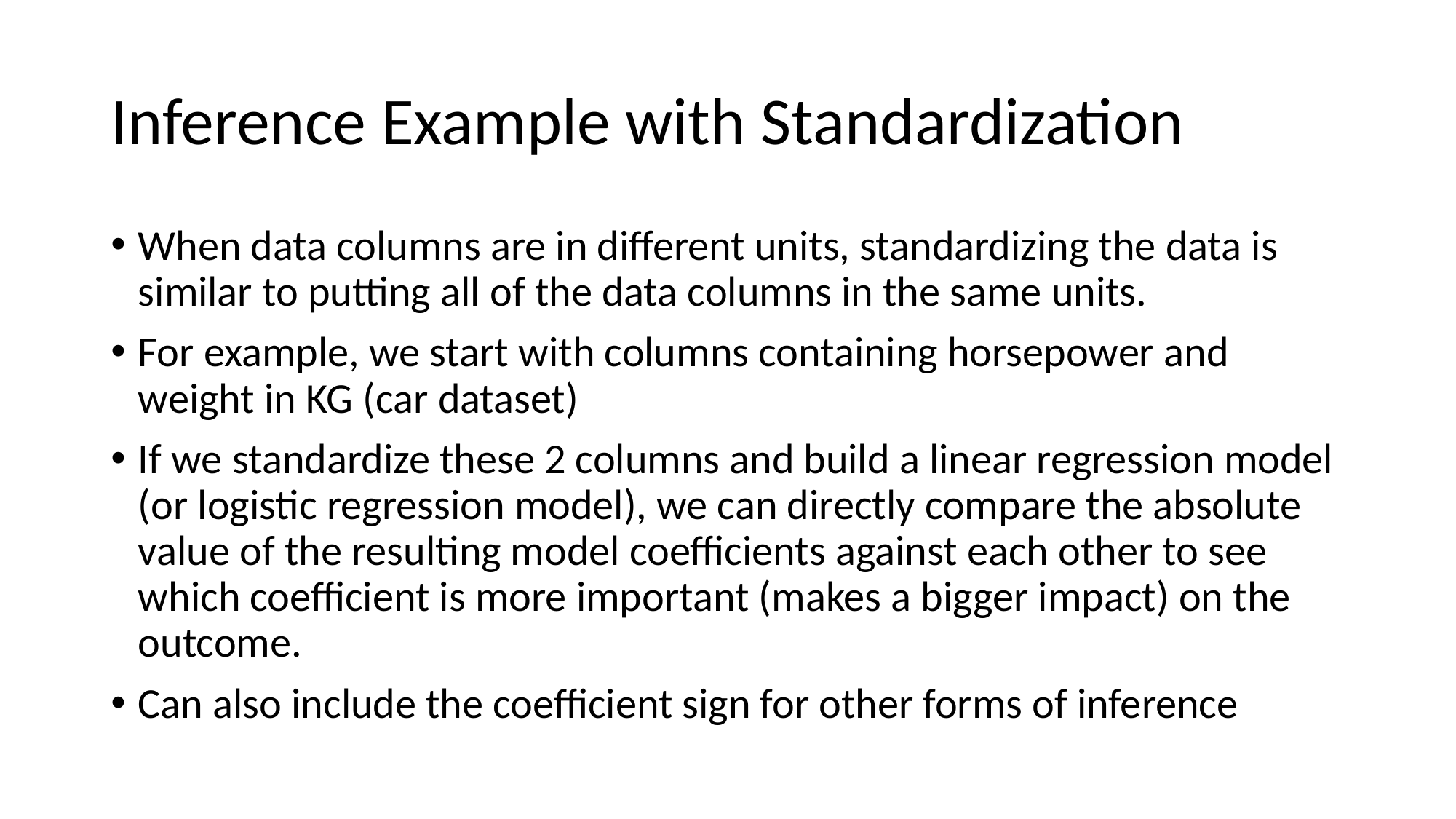

# Inference Example with Standardization
When data columns are in different units, standardizing the data is similar to putting all of the data columns in the same units.
For example, we start with columns containing horsepower and weight in KG (car dataset)
If we standardize these 2 columns and build a linear regression model (or logistic regression model), we can directly compare the absolute value of the resulting model coefficients against each other to see which coefficient is more important (makes a bigger impact) on the outcome.
Can also include the coefficient sign for other forms of inference